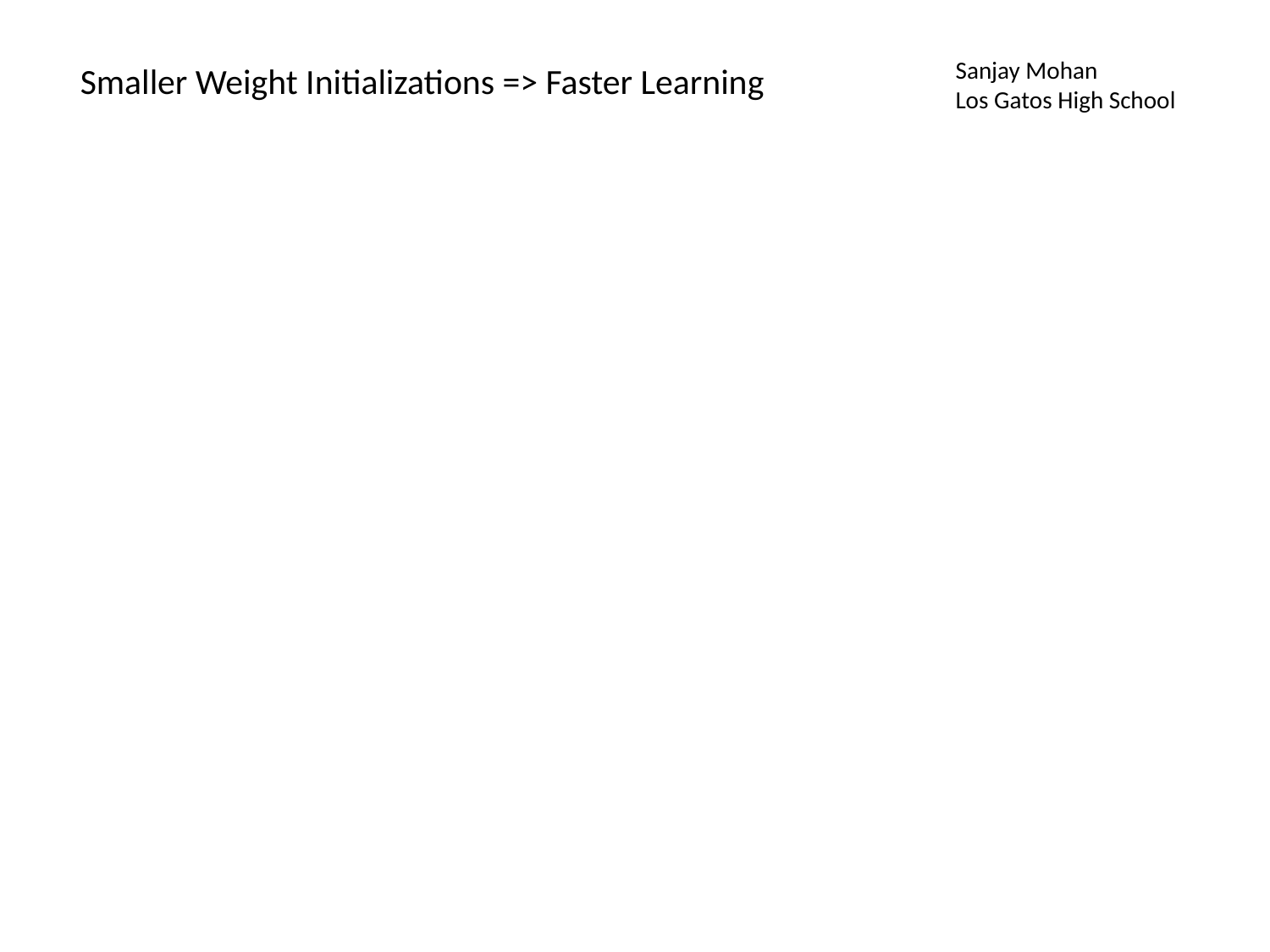

Sanjay Mohan
Los Gatos High School
Smaller Weight Initializations => Faster Learning